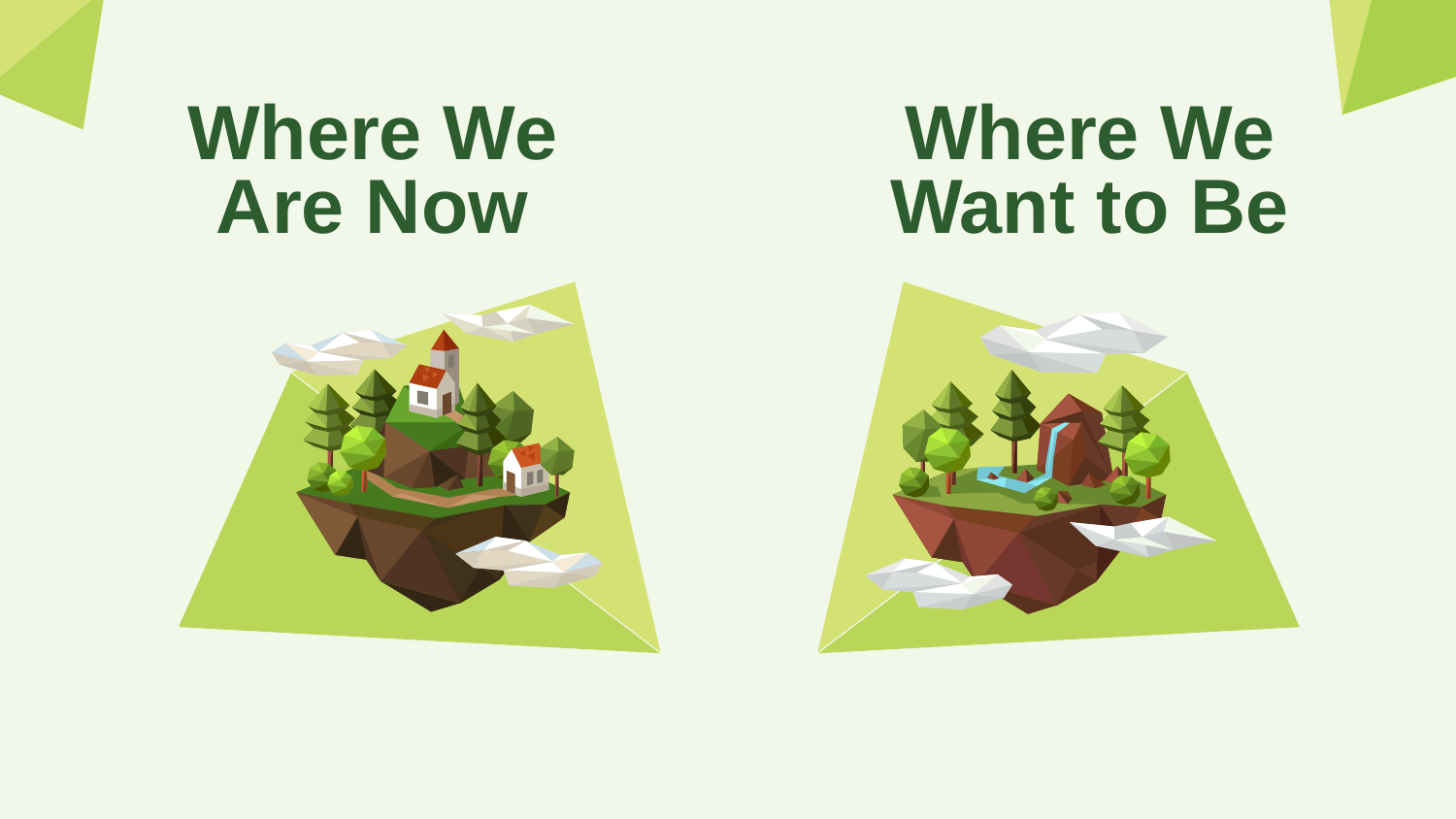

# Where We Are Now
Where We Want to Be